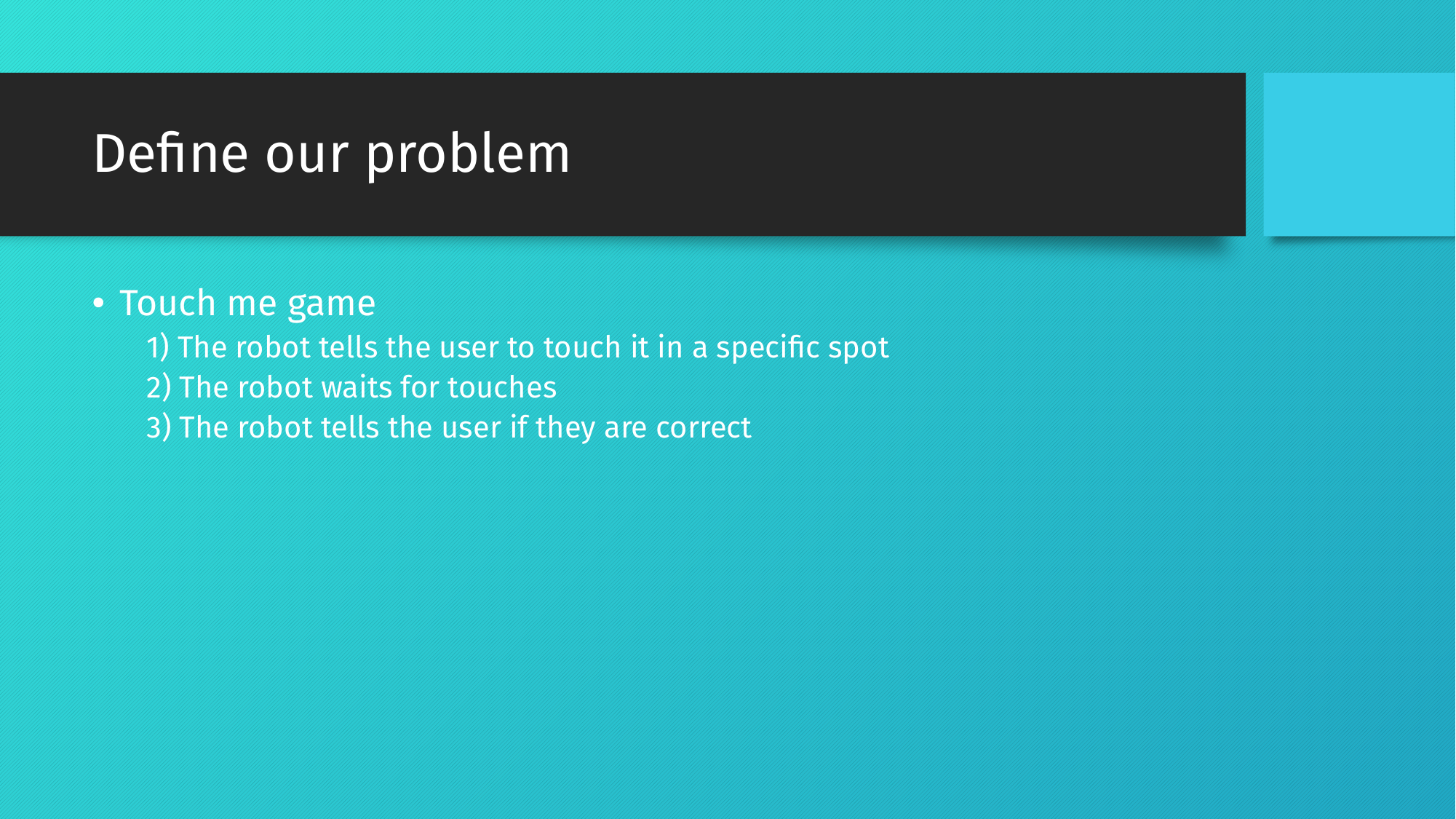

# Define our problem
Touch me game
1) The robot tells the user to touch it in a specific spot
2) The robot waits for touches
3) The robot tells the user if they are correct